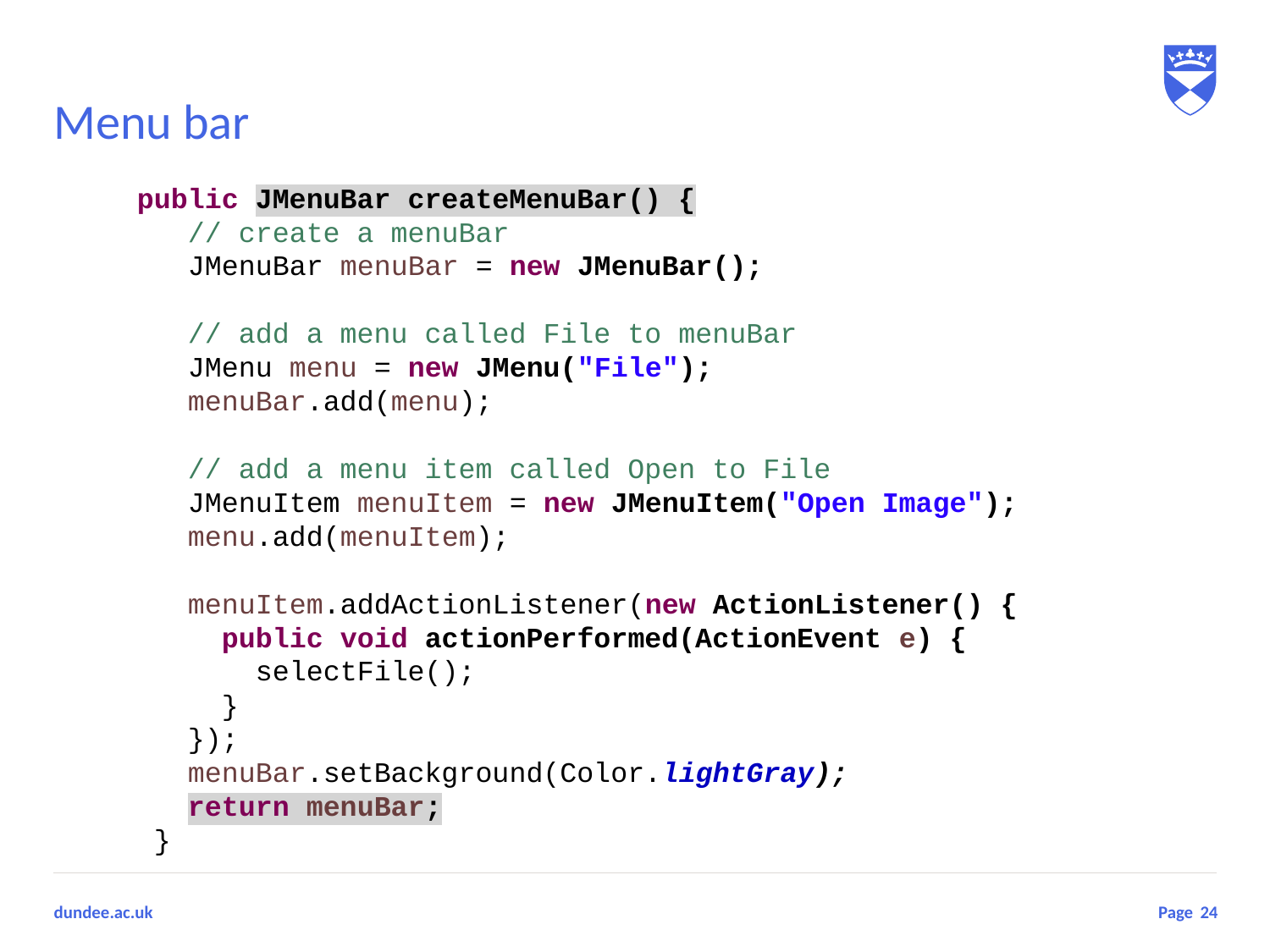

# Menu bar
 public JMenuBar createMenuBar() {
    // create a menuBar
    JMenuBar menuBar = new JMenuBar();

    // add a menu called File to menuBar
    JMenu menu = new JMenu("File");
    menuBar.add(menu);

    // add a menu item called Open to File
    JMenuItem menuItem = new JMenuItem("Open Image");
    menu.add(menuItem);

    menuItem.addActionListener(new ActionListener() {
      public void actionPerformed(ActionEvent e) {
        selectFile();
      }
    });
    menuBar.setBackground(Color.lightGray);
    return menuBar;
  }
24